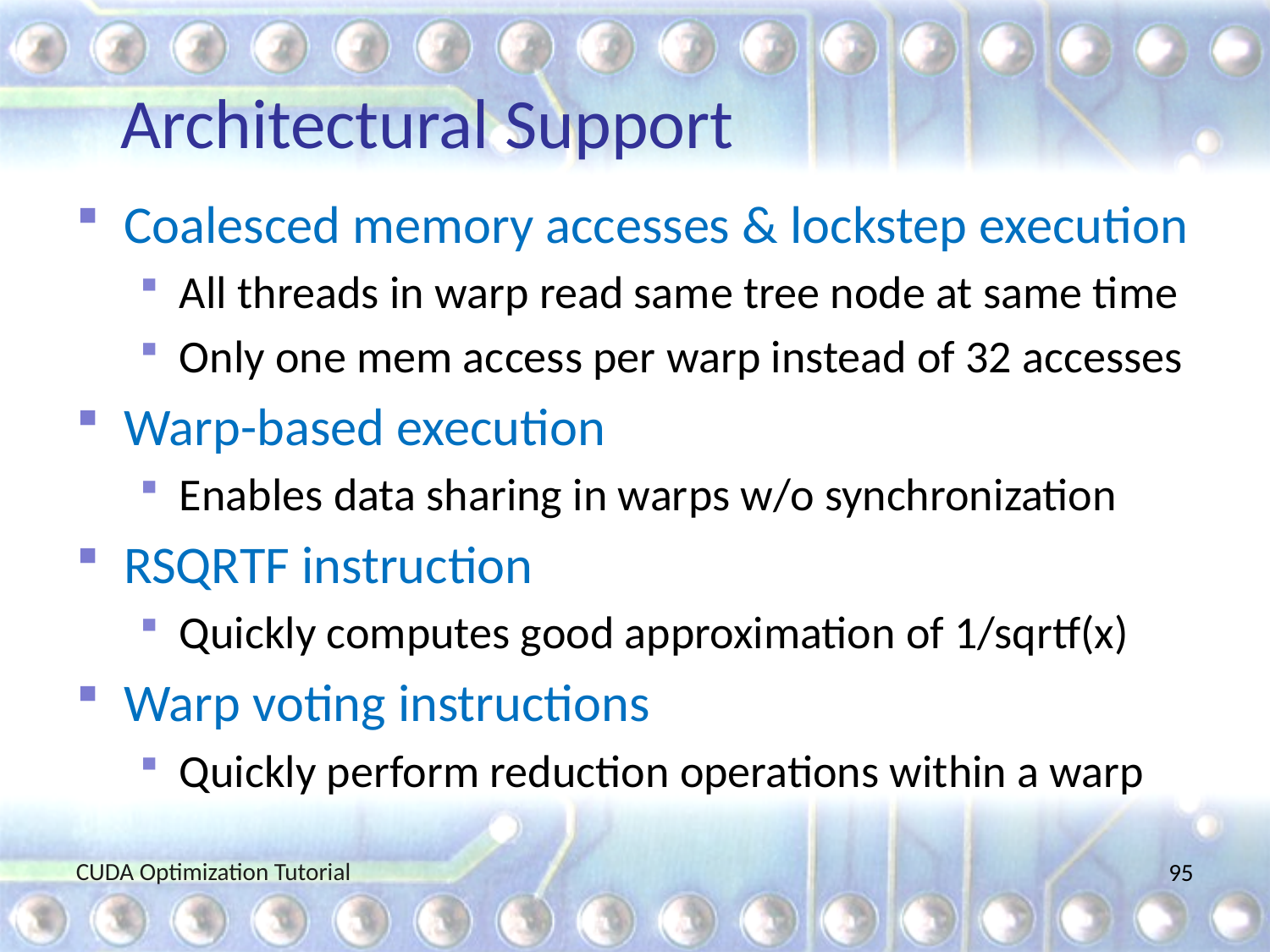

# Architectural Support
Coalesced memory accesses & lockstep execution
All threads in warp read same tree node at same time
Only one mem access per warp instead of 32 accesses
Warp-based execution
Enables data sharing in warps w/o synchronization
RSQRTF instruction
Quickly computes good approximation of 1/sqrtf(x)
Warp voting instructions
Quickly perform reduction operations within a warp
CUDA Optimization Tutorial
95